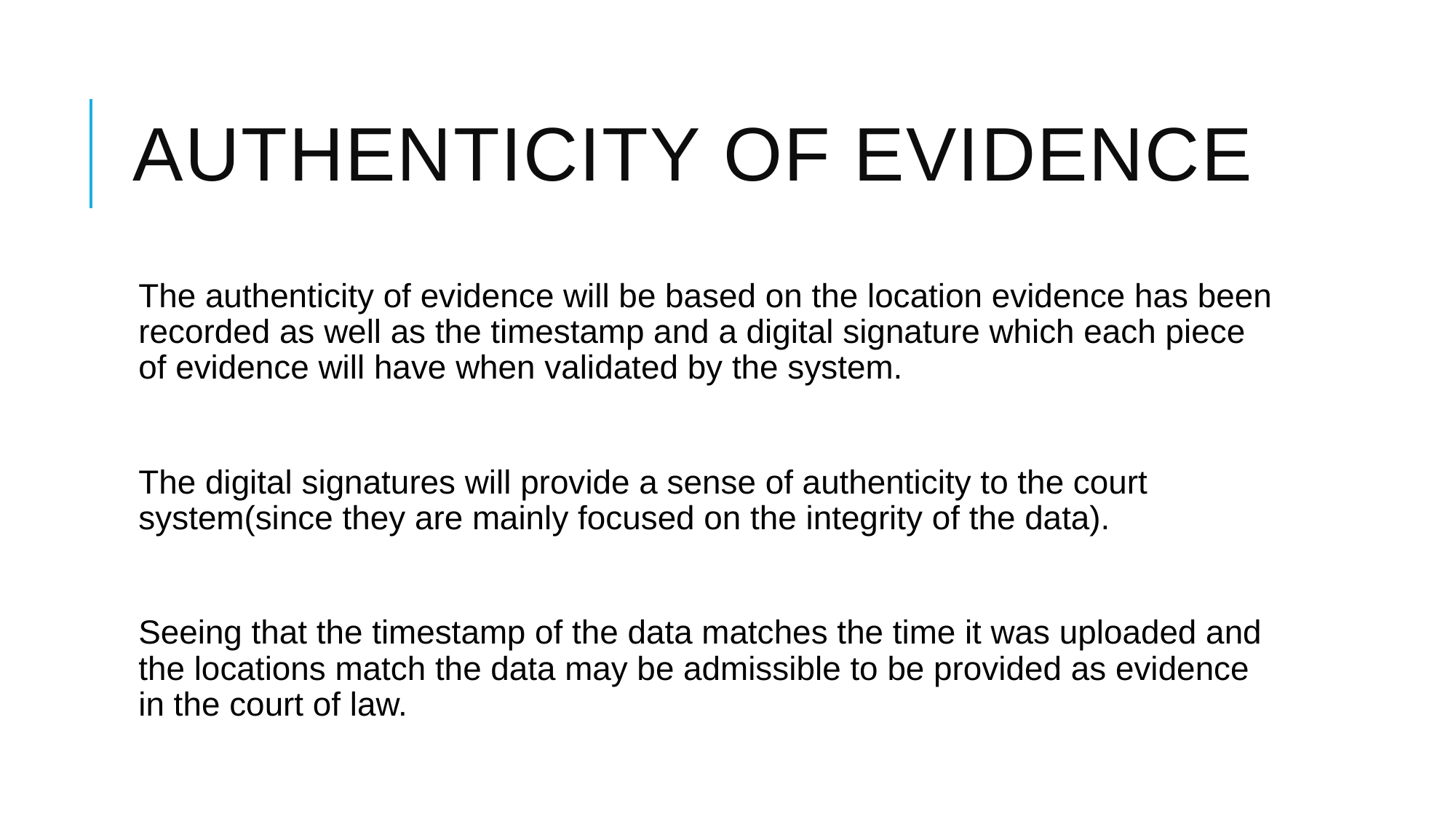

# Authenticity of Evidence
The authenticity of evidence will be based on the location evidence has been recorded as well as the timestamp and a digital signature which each piece of evidence will have when validated by the system.

The digital signatures will provide a sense of authenticity to the court system(since they are mainly focused on the integrity of the data).

Seeing that the timestamp of the data matches the time it was uploaded and the locations match the data may be admissible to be provided as evidence in the court of law.